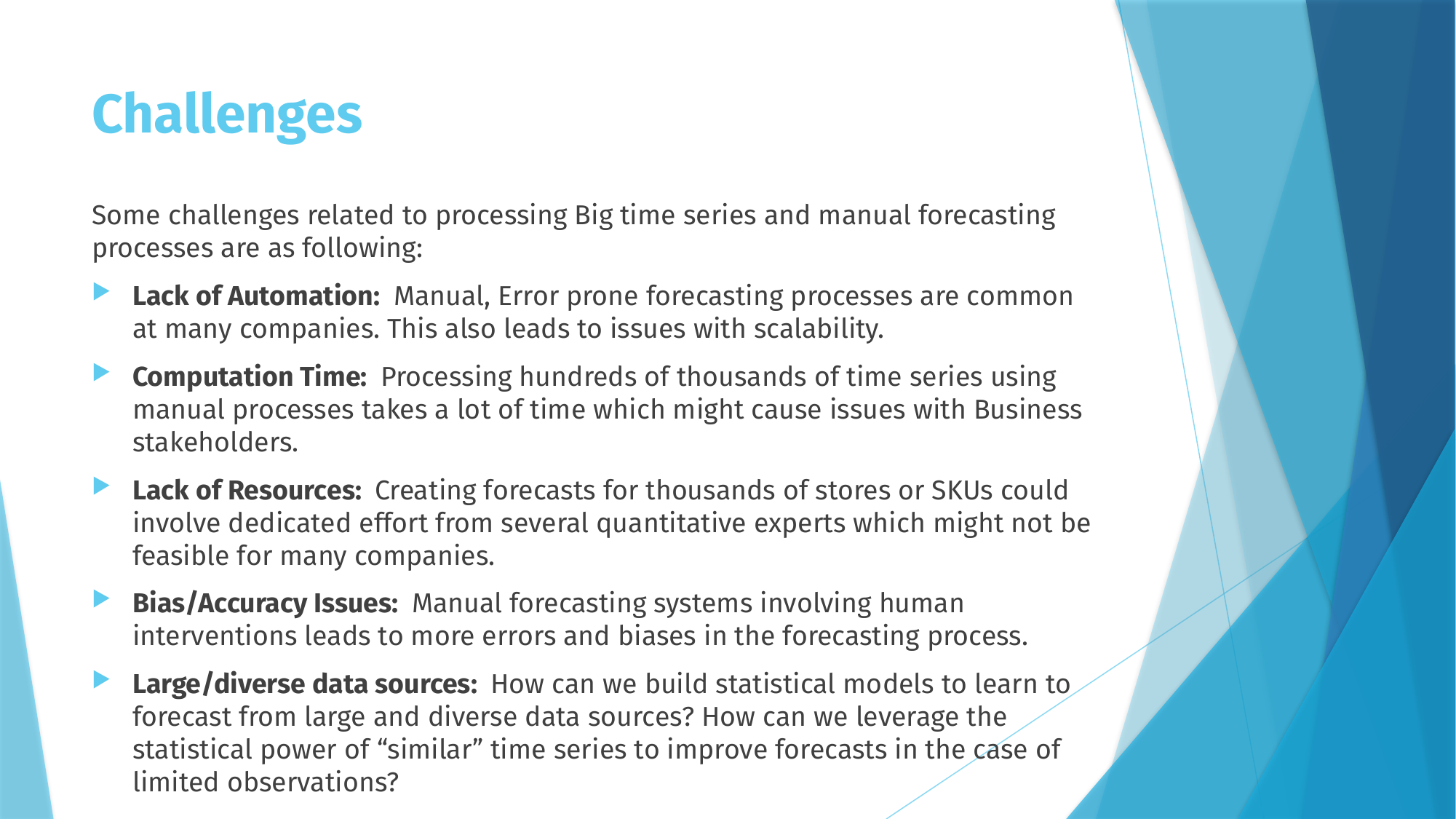

# Challenges
Some challenges related to processing Big time series and manual forecasting processes are as following:
Lack of Automation:  Manual, Error prone forecasting processes are common at many companies. This also leads to issues with scalability.
Computation Time:  Processing hundreds of thousands of time series using manual processes takes a lot of time which might cause issues with Business stakeholders.
Lack of Resources:  Creating forecasts for thousands of stores or SKUs could involve dedicated effort from several quantitative experts which might not be feasible for many companies.
Bias/Accuracy Issues:  Manual forecasting systems involving human interventions leads to more errors and biases in the forecasting process.
Large/diverse data sources:  How can we build statistical models to learn to forecast from large and diverse data sources? How can we leverage the statistical power of “similar” time series to improve forecasts in the case of limited observations?